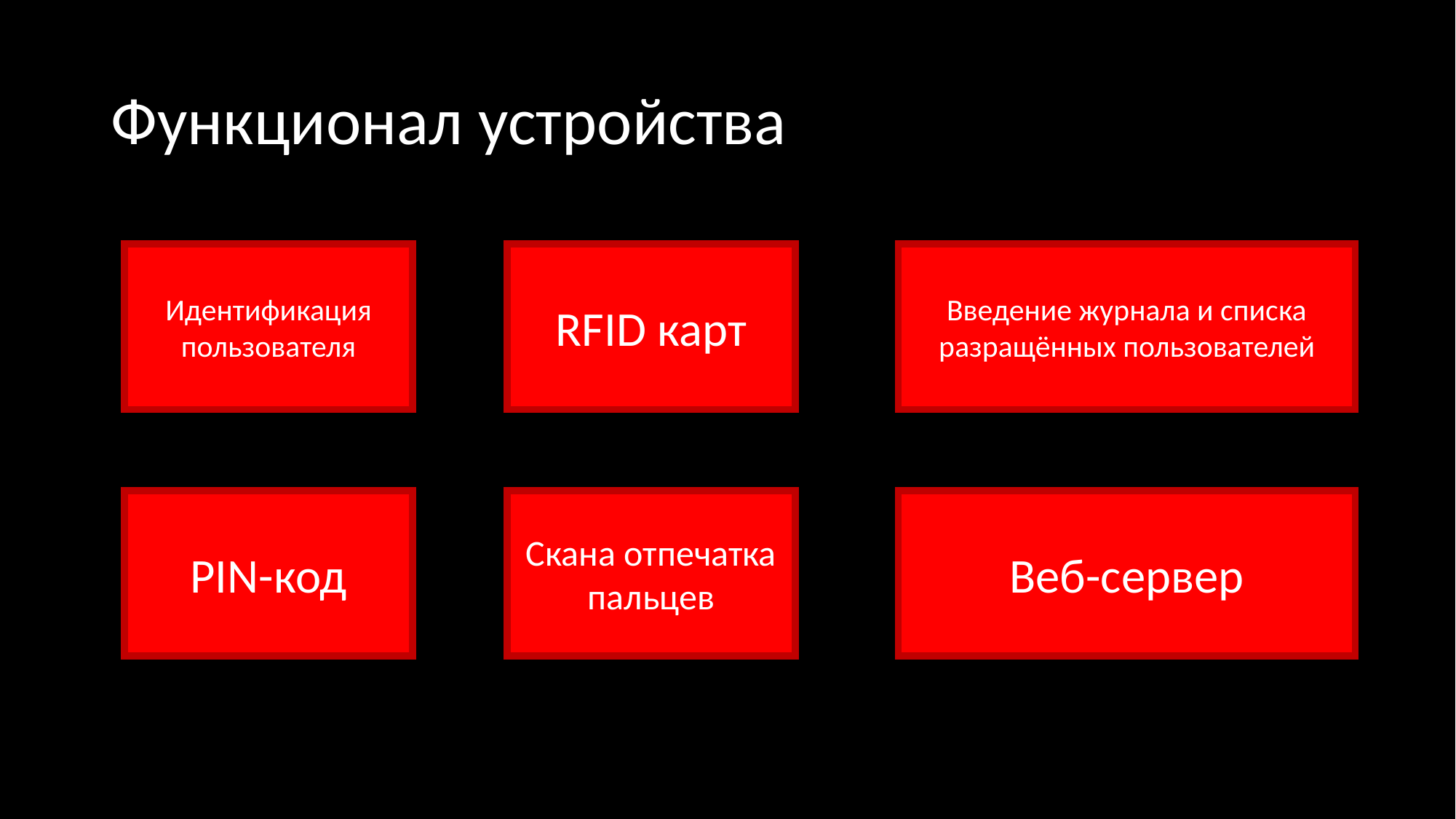

# Функционал устройства
Введение журнала и списка разращённых пользователей
RFID карт
Идентификация пользователя
Веб-сервер
PIN-код
Скана отпечатка пальцев